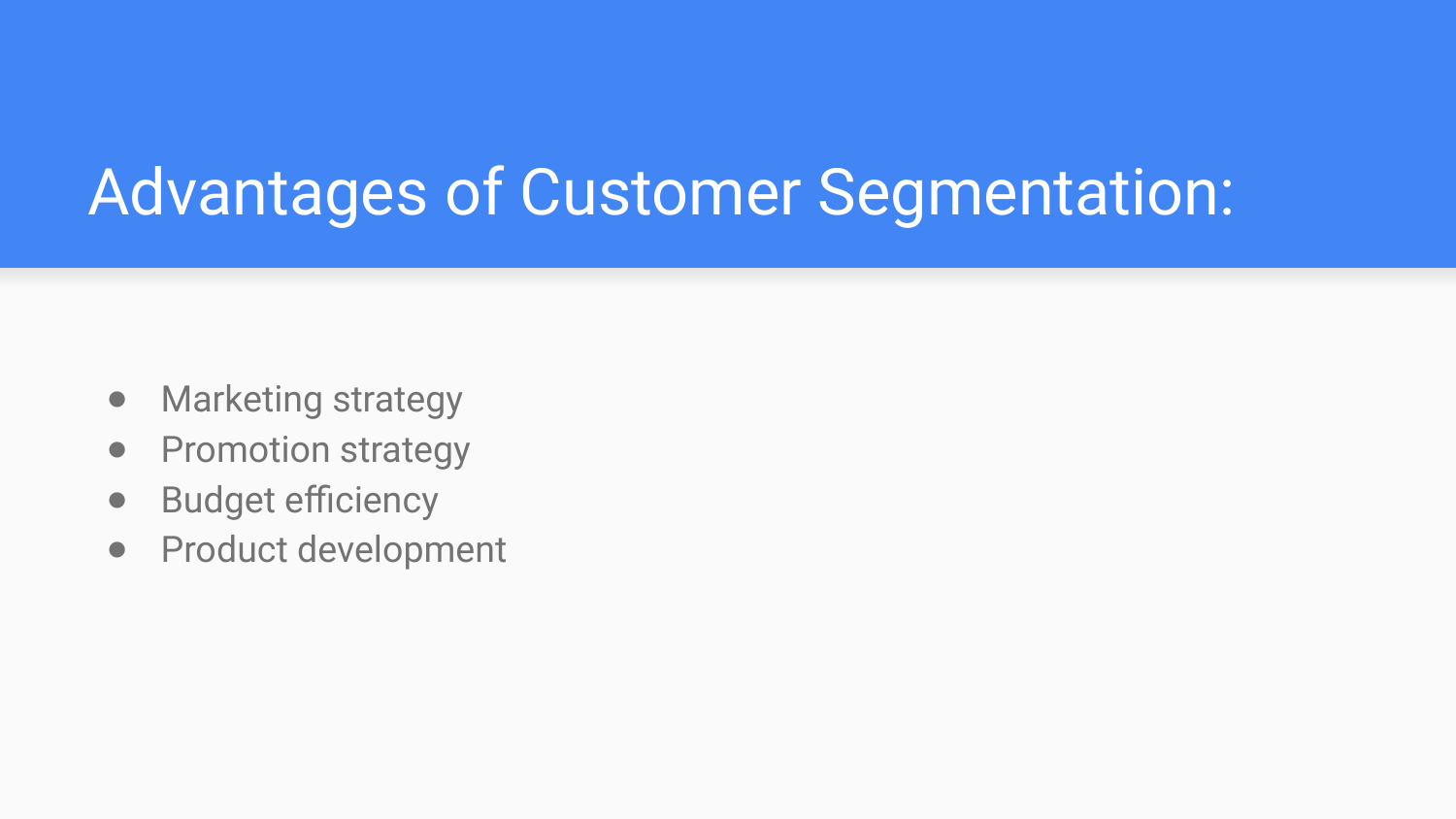

# Advantages of Customer Segmentation:
Marketing strategy
Promotion strategy
Budget efficiency
Product development